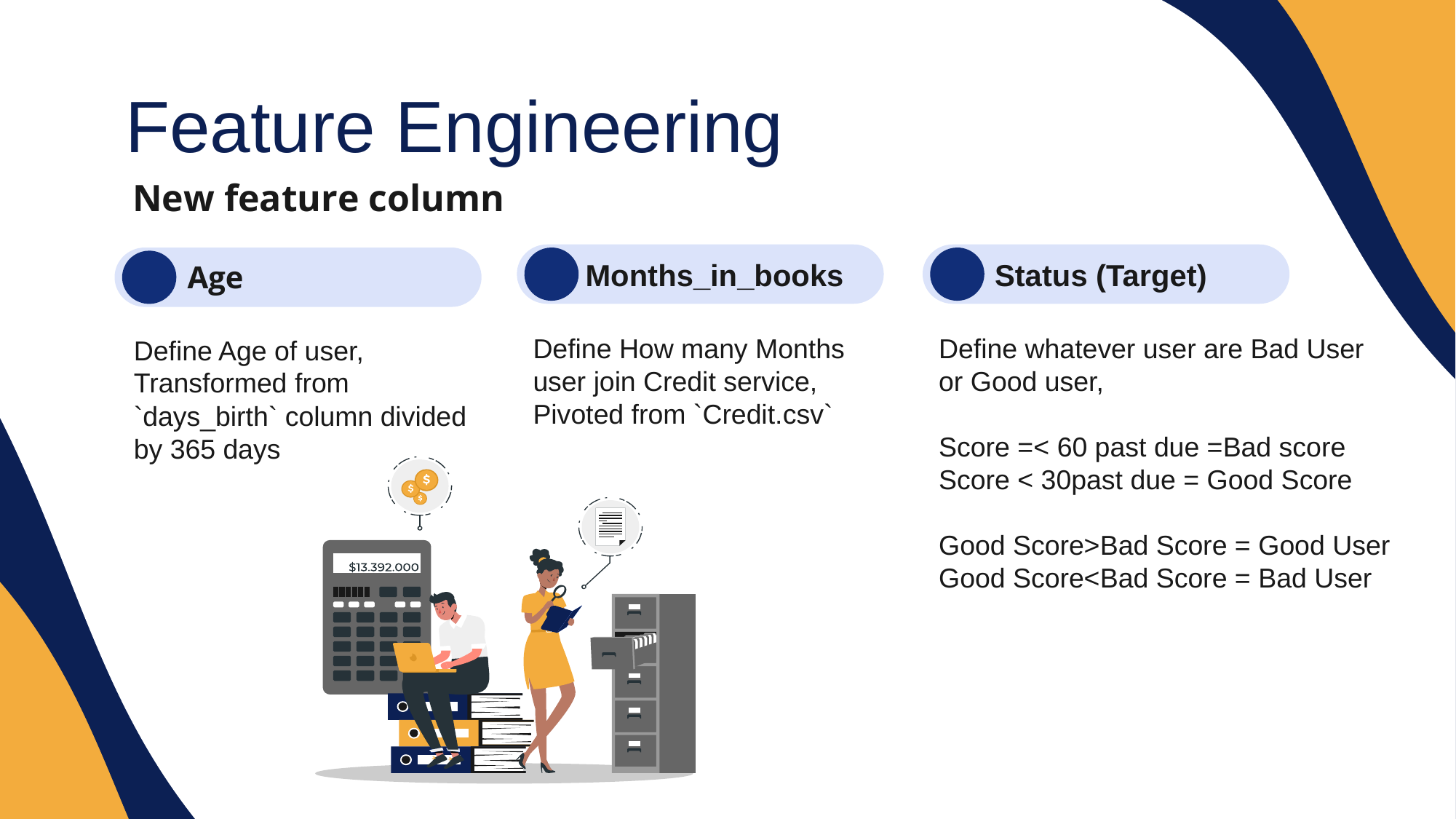

Feature Engineering
New feature column

Months_in_books
Status (Target)
Age
Define How many Months user join Credit service,
Pivoted from `Credit.csv`
Define whatever user are Bad User
or Good user,

Score =< 60 past due =Bad score
Score < 30past due = Good Score

Good Score>Bad Score = Good User
Good Score<Bad Score = Bad User
Define Age of user, Transformed from `days_birth` column divided by 365 days